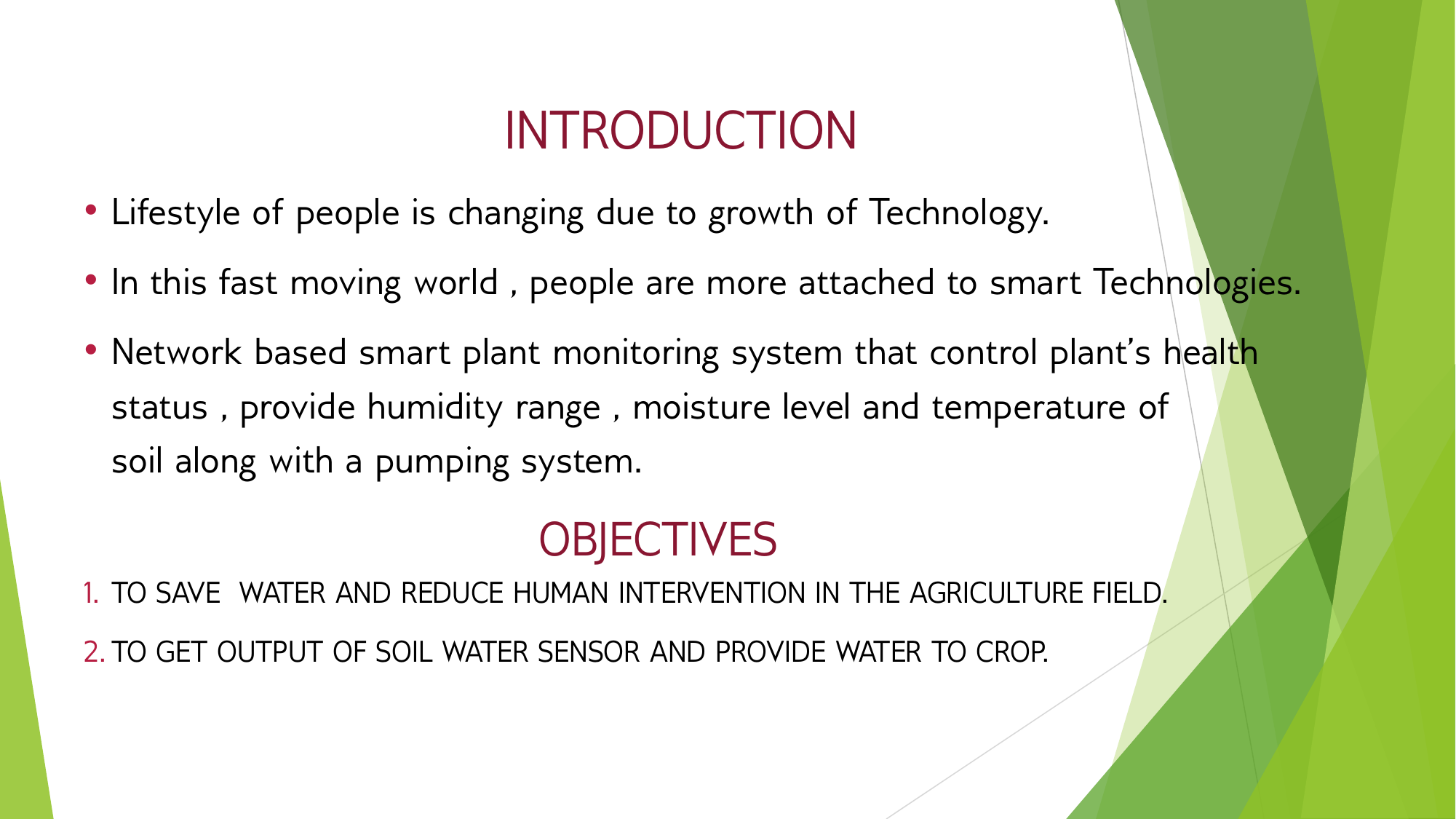

INTRODUCTION
Lifestyle of people is changing due to growth of Technology.
In this fast moving world , people are more attached to smart Technologies.
Network based smart plant monitoring system that control plant’s health status , provide humidity range , moisture level and temperature of soil along with a pumping system.
                                                  OBJECTIVES
TO SAVE  WATER AND REDUCE HUMAN INTERVENTION IN THE AGRICULTURE FIELD.
TO GET OUTPUT OF SOIL WATER SENSOR AND PROVIDE WATER TO CROP.